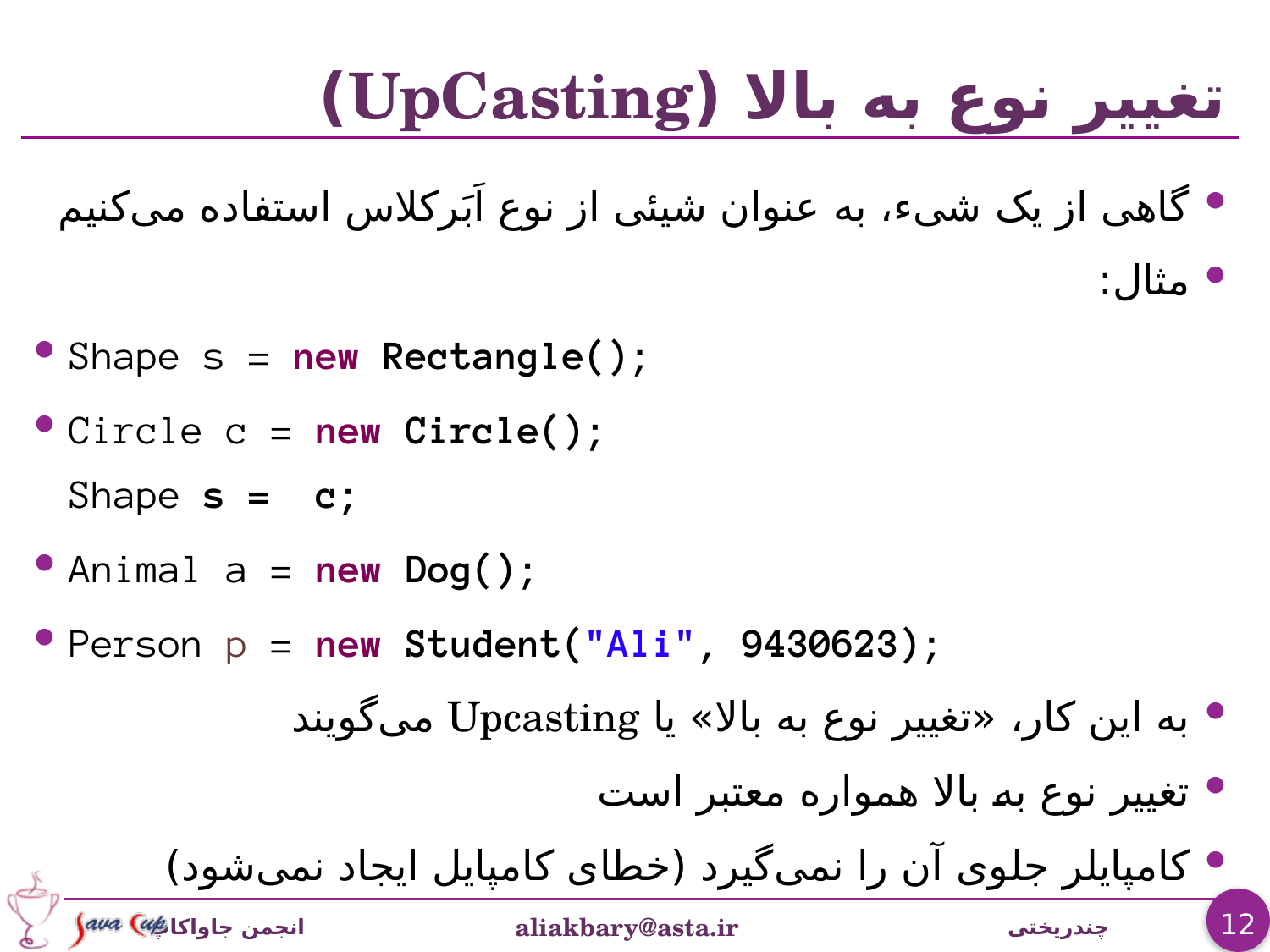

# تغییر نوع به بالا (UpCasting)
گاهی از یک شیء، به عنوان شیئی از نوع اَبَرکلاس استفاده می‌کنیم
مثال:
Shape s = new Rectangle();
Circle c = new Circle();
Shape s =  c;
Animal a = new Dog();
Person p = new Student("Ali", 9430623);
به این کار، «تغییر نوع به بالا» یا Upcasting می‌گویند
تغییر نوع به بالا همواره معتبر است
کامپایلر جلوی آن را نمی‌گیرد (خطای کامپایل ایجاد نمی‌شود)